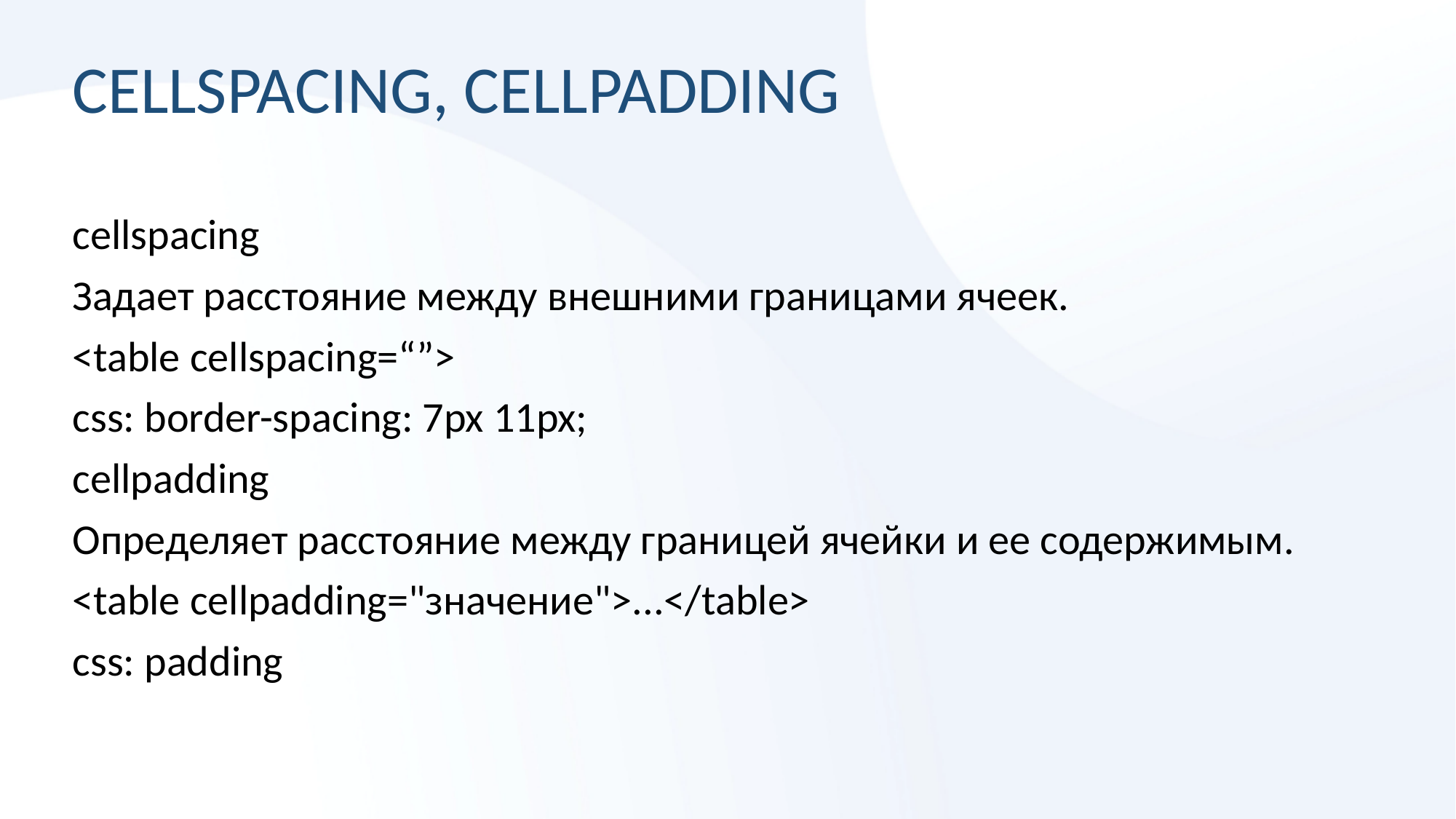

# CELLSPACING, CELLPADDING
cellspacing
Задает расстояние между внешними границами ячеек.
<table cellspacing=“”>
css: border-spacing: 7px 11px;
cellpadding
Определяет расстояние между границей ячейки и ее содержимым.
<table cellpadding="значение">...</table>
css: padding